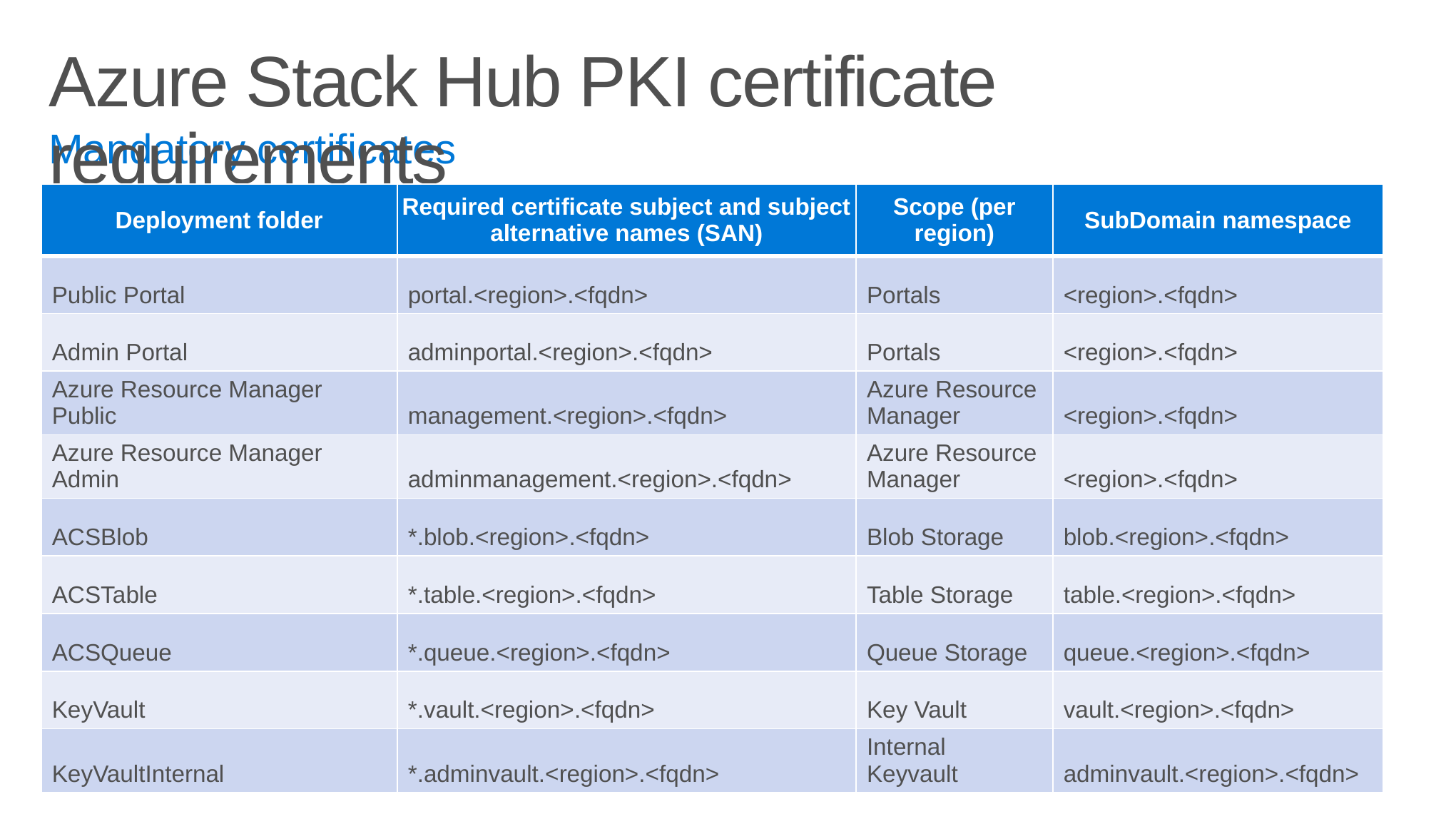

# Azure Stack Hub PKI certificate requirements
Mandatory certificates
| Deployment folder | Required certificate subject and subject alternative names (SAN) | Scope (per region) | SubDomain namespace |
| --- | --- | --- | --- |
| Public Portal | portal.<region>.<fqdn> | Portals | <region>.<fqdn> |
| Admin Portal | adminportal.<region>.<fqdn> | Portals | <region>.<fqdn> |
| Azure Resource Manager Public | management.<region>.<fqdn> | Azure Resource Manager | <region>.<fqdn> |
| Azure Resource Manager Admin | adminmanagement.<region>.<fqdn> | Azure Resource Manager | <region>.<fqdn> |
| ACSBlob | \*.blob.<region>.<fqdn> | Blob Storage | blob.<region>.<fqdn> |
| ACSTable | \*.table.<region>.<fqdn> | Table Storage | table.<region>.<fqdn> |
| ACSQueue | \*.queue.<region>.<fqdn> | Queue Storage | queue.<region>.<fqdn> |
| KeyVault | \*.vault.<region>.<fqdn> | Key Vault | vault.<region>.<fqdn> |
| KeyVaultInternal | \*.adminvault.<region>.<fqdn> | Internal Keyvault | adminvault.<region>.<fqdn> |